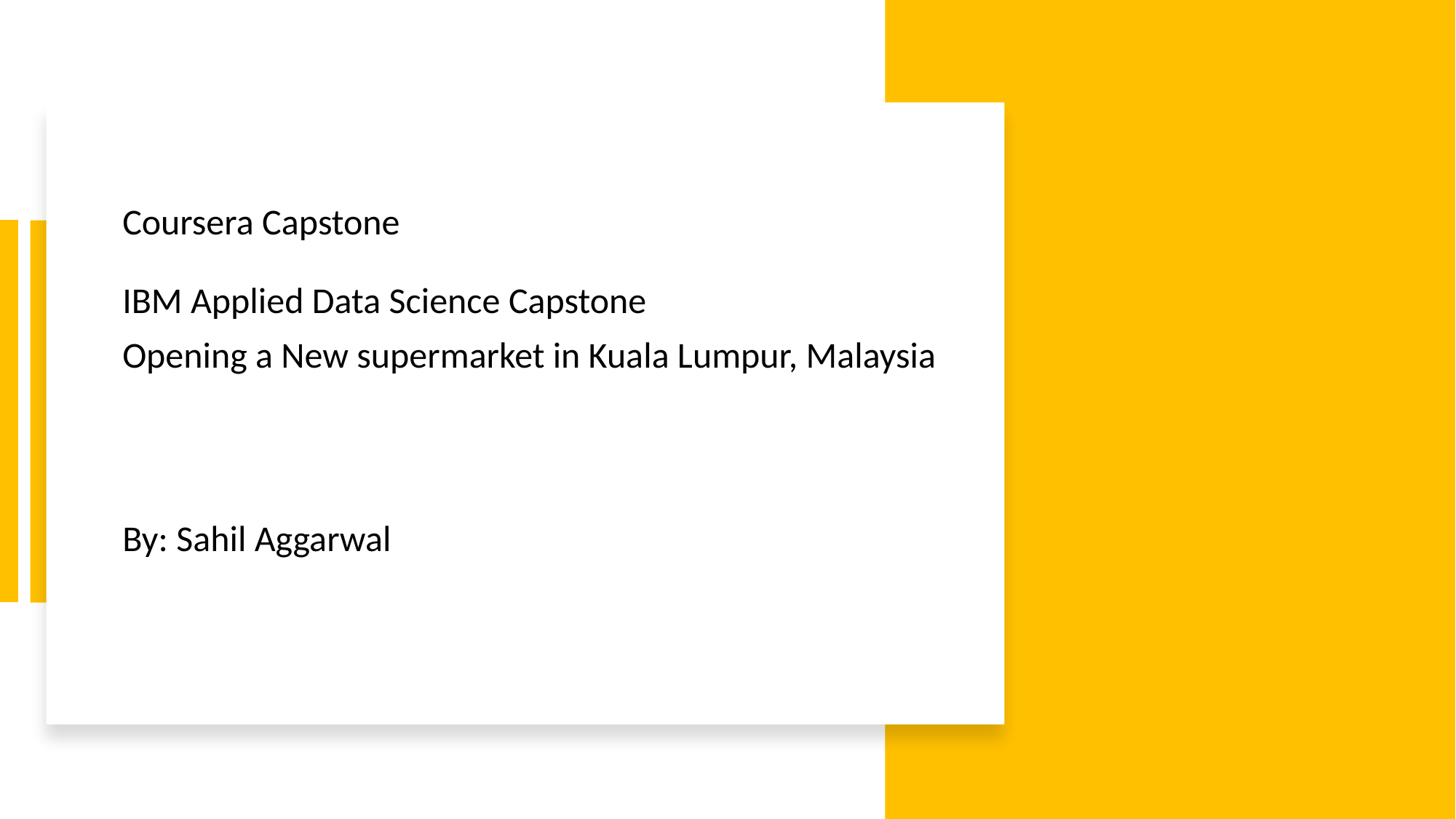

Coursera Capstone
IBM Applied Data Science Capstone
Opening a New supermarket in Kuala Lumpur, Malaysia

By: Sahil Aggarwal